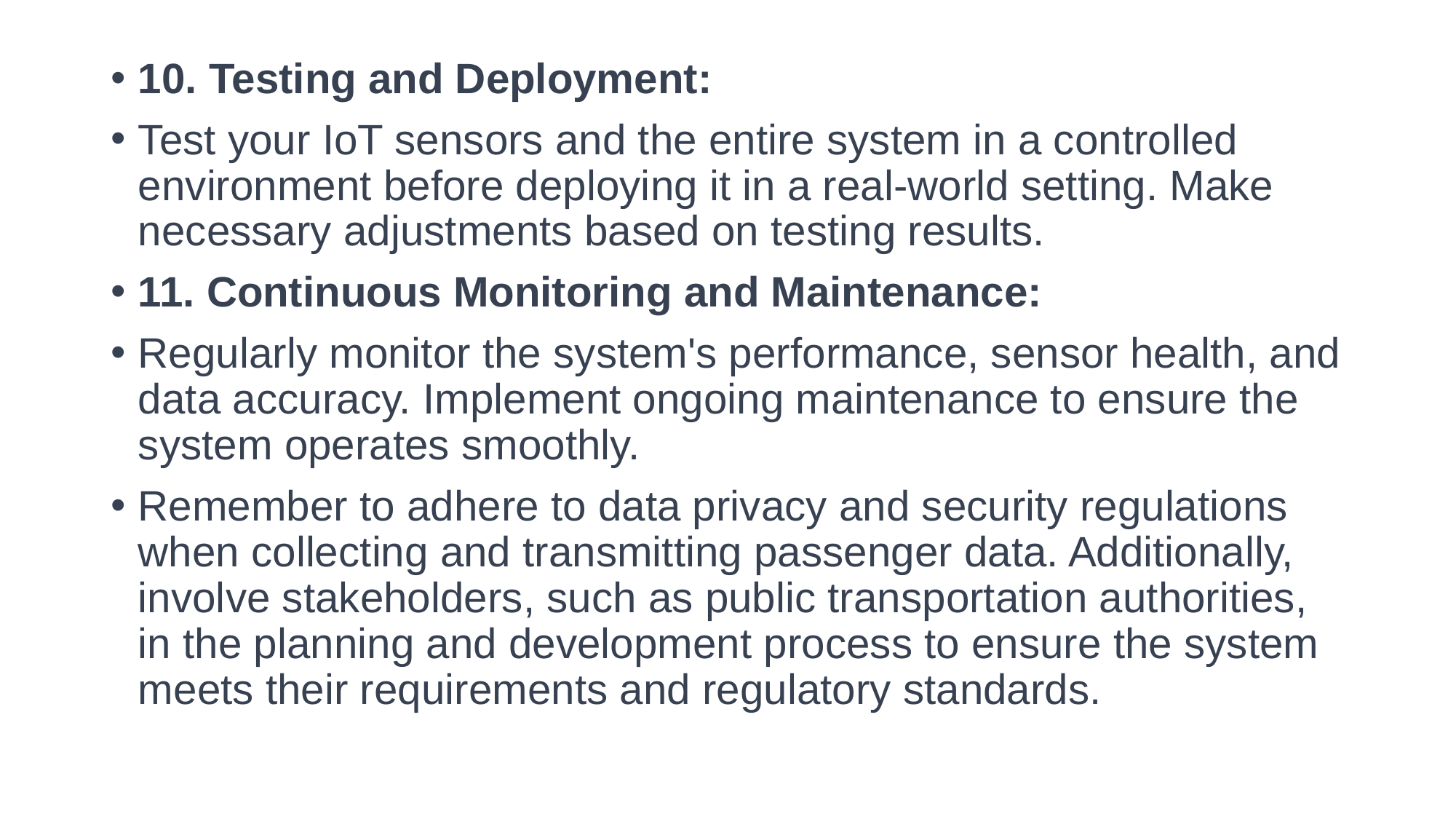

10. Testing and Deployment:
Test your IoT sensors and the entire system in a controlled environment before deploying it in a real-world setting. Make necessary adjustments based on testing results.
11. Continuous Monitoring and Maintenance:
Regularly monitor the system's performance, sensor health, and data accuracy. Implement ongoing maintenance to ensure the system operates smoothly.
Remember to adhere to data privacy and security regulations when collecting and transmitting passenger data. Additionally, involve stakeholders, such as public transportation authorities, in the planning and development process to ensure the system meets their requirements and regulatory standards.